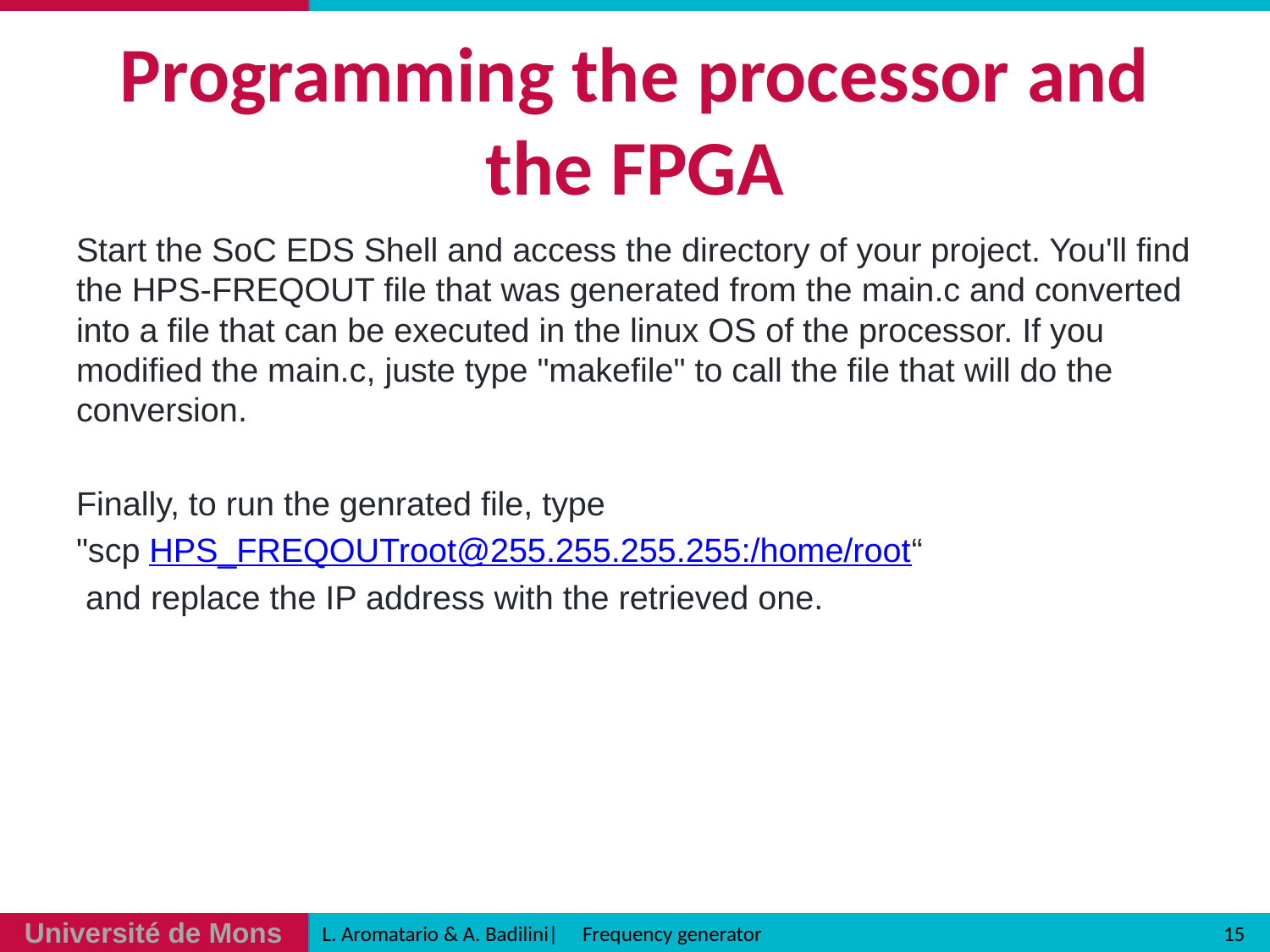

# Programming the processor and the FPGA
Start the SoC EDS Shell and access the directory of your project. You'll find the HPS-FREQOUT file that was generated from the main.c and converted into a file that can be executed in the linux OS of the processor. If you modified the main.c, juste type "makefile" to call the file that will do the conversion.

Finally, to run the genrated file, type
"scp HPS_FREQOUTroot@255.255.255.255:/home/root“
 and replace the IP address with the retrieved one.
15
L. Aromatario & A. Badilini|     Frequency generator